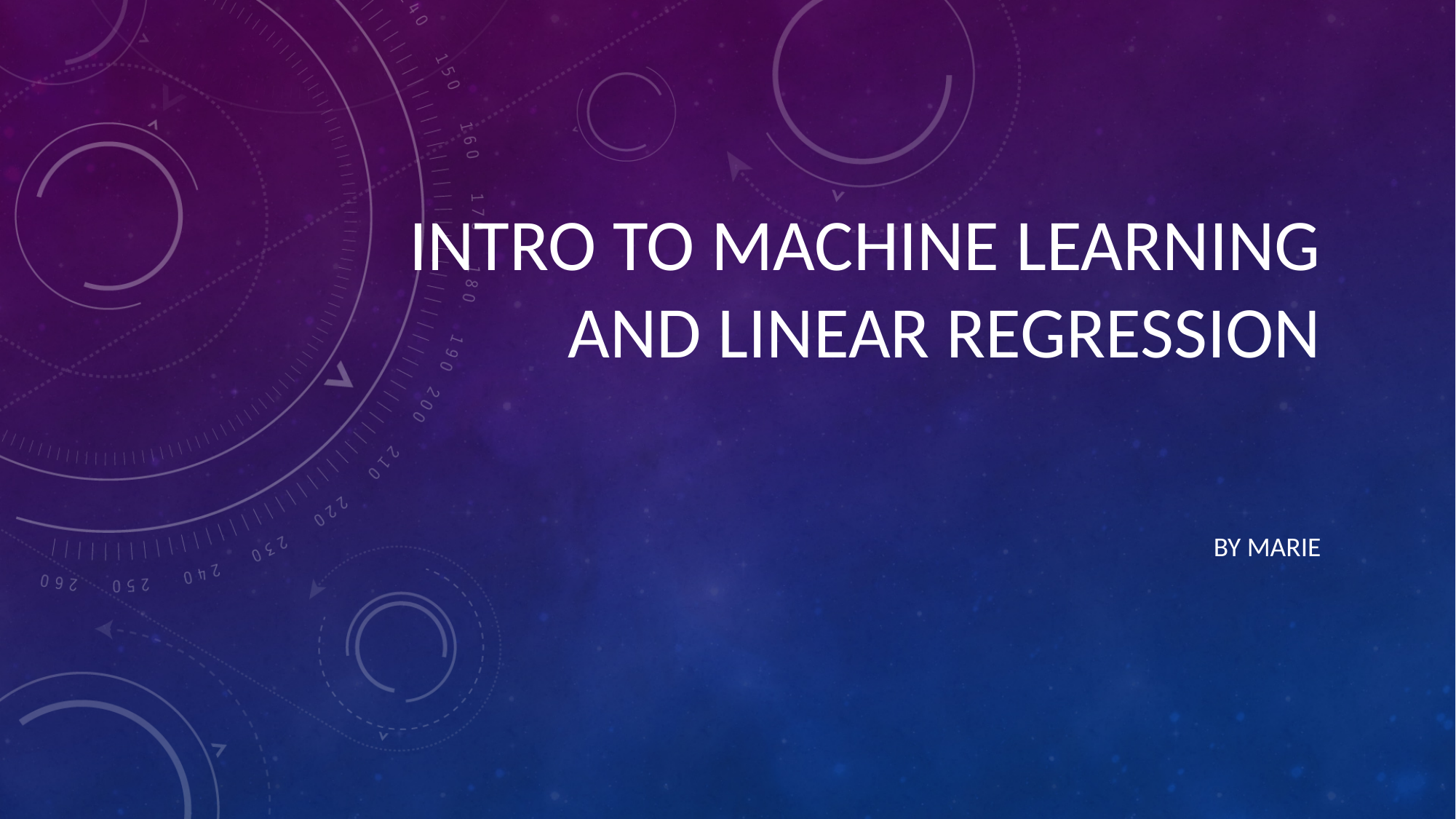

# Intro to Machine Learning and linear regression
By Marie